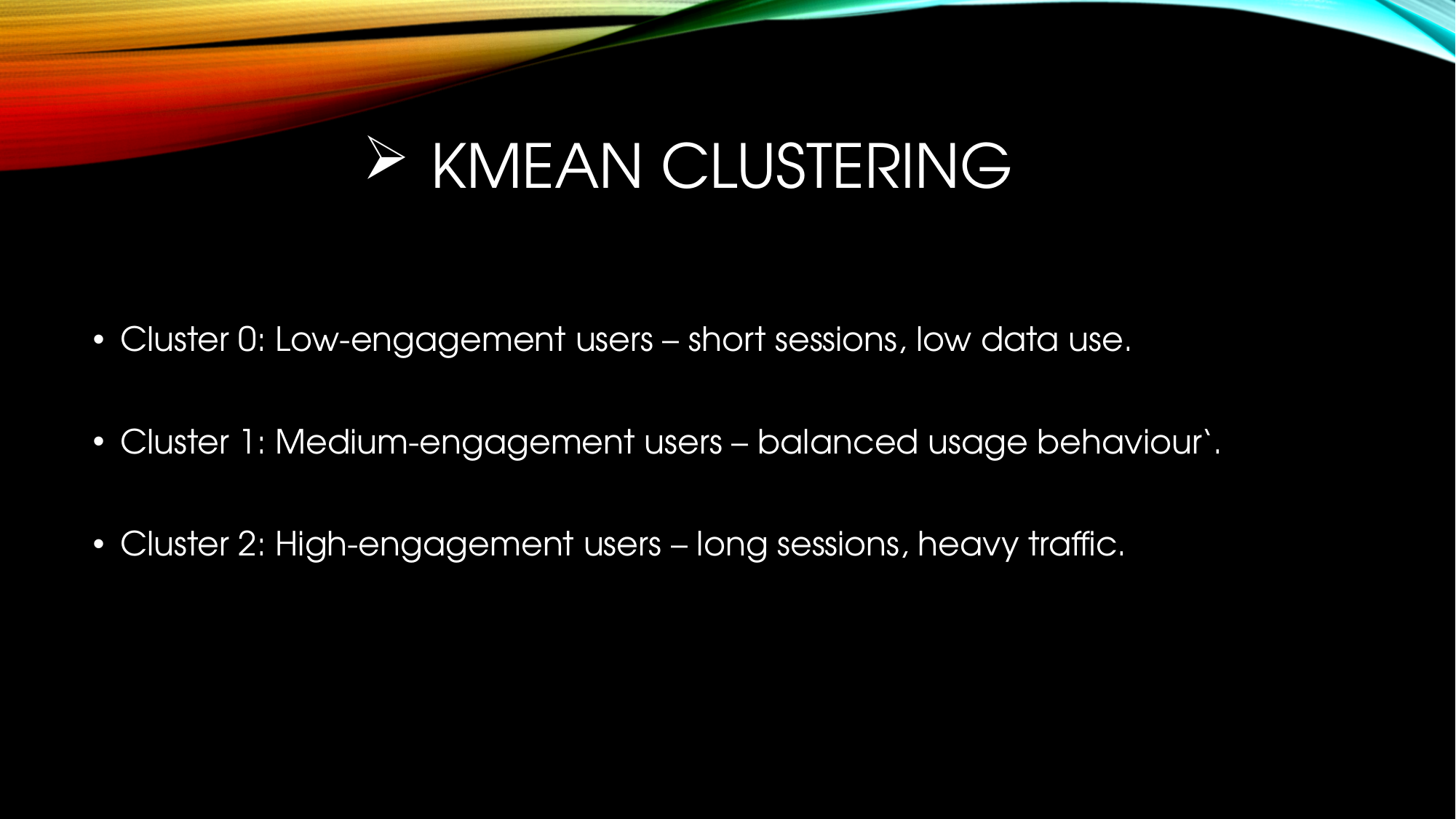

# Kmean clustering

Cluster 0: Low-engagement users – short sessions, low data use.

Cluster 1: Medium-engagement users – balanced usage behaviour‘.

Cluster 2: High-engagement users – long sessions, heavy traffic.